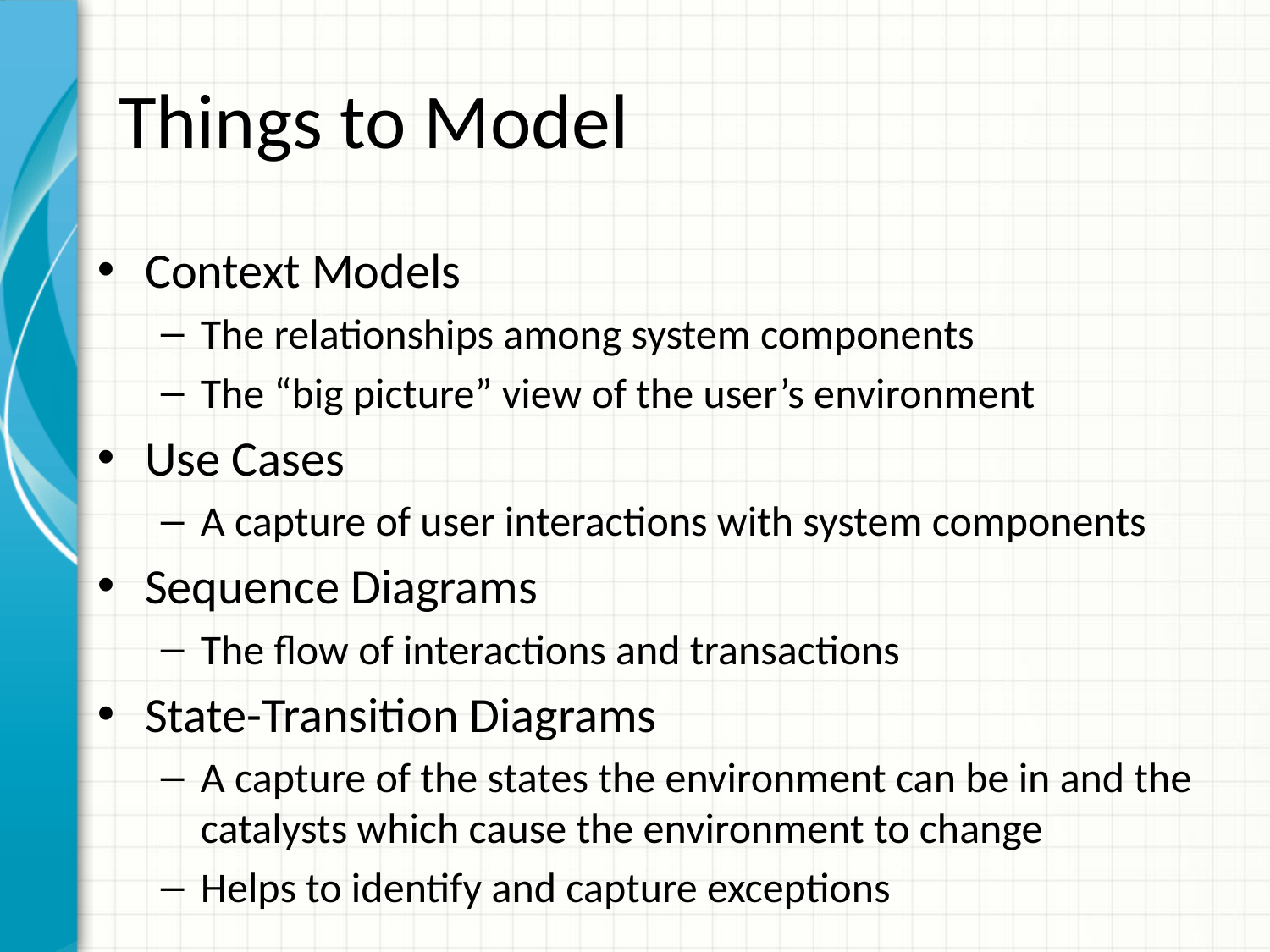

# Things to Model
Context Models
The relationships among system components
The “big picture” view of the user’s environment
Use Cases
A capture of user interactions with system components
Sequence Diagrams
The flow of interactions and transactions
State-Transition Diagrams
A capture of the states the environment can be in and the catalysts which cause the environment to change
Helps to identify and capture exceptions